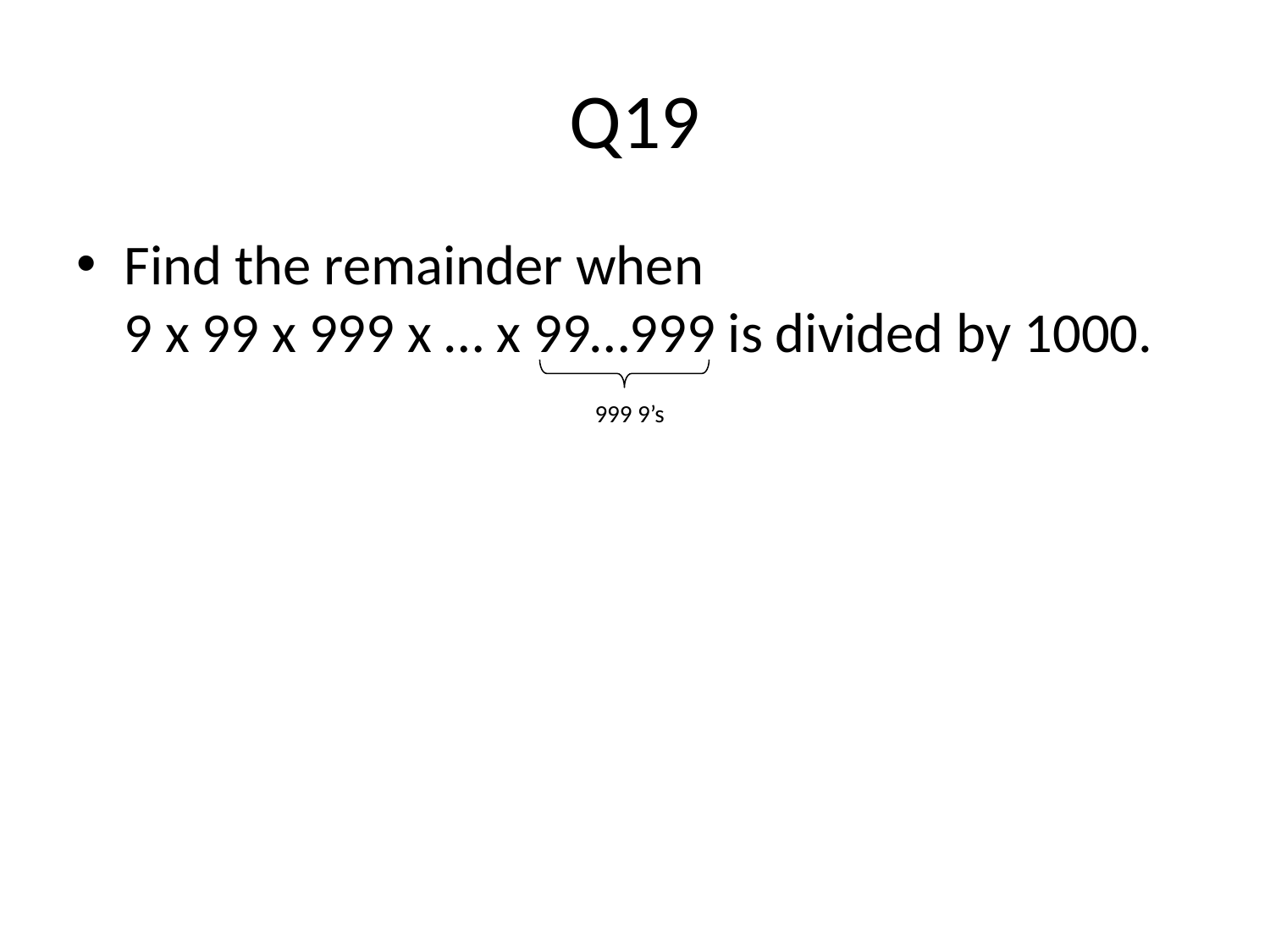

# Q19
Find the remainder when
9 x 99 x 999 x … x 99…999 is divided by 1000.

999 9’s